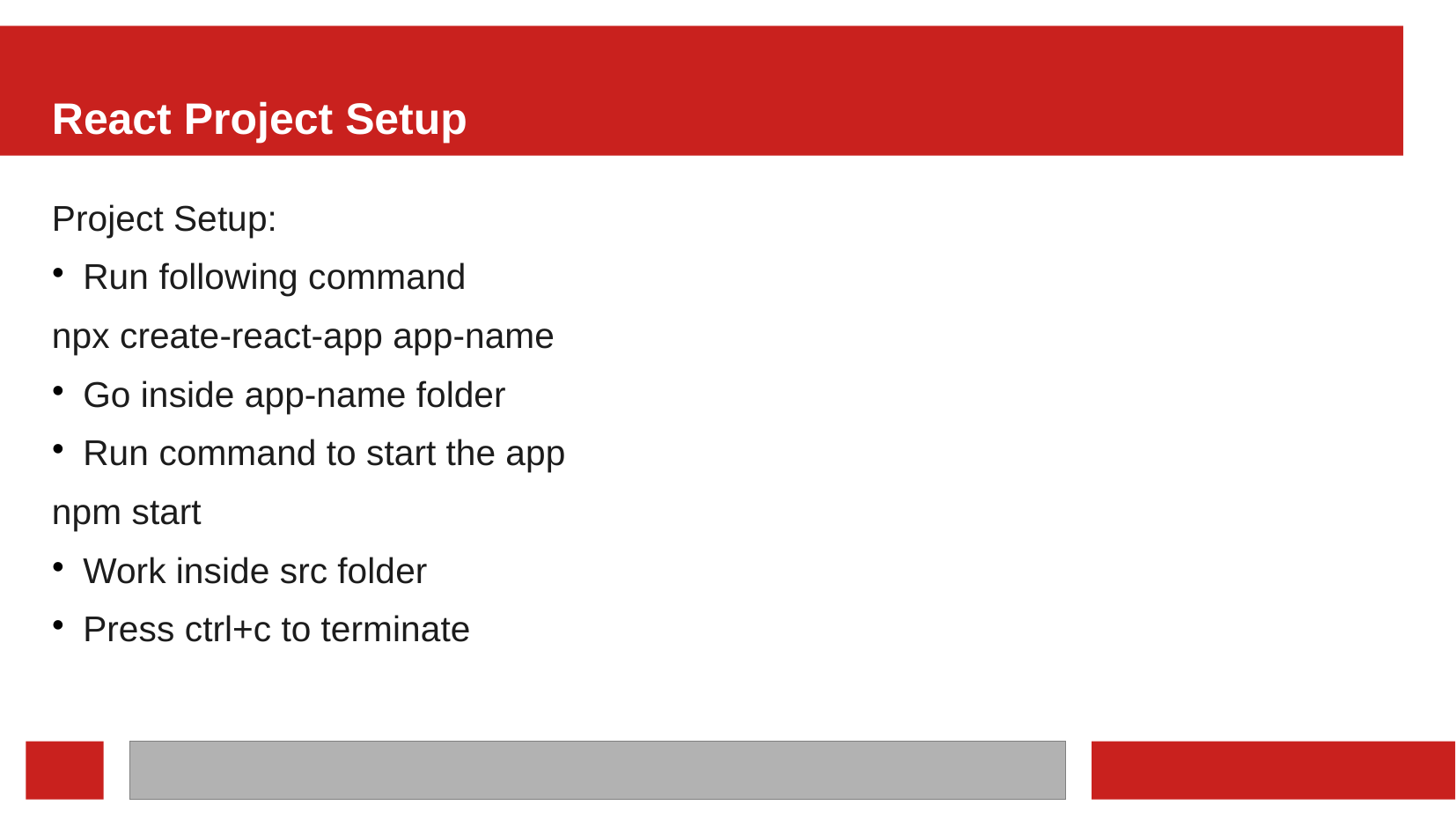

React Project Setup
Project Setup:
Run following command
npx create-react-app app-name
Go inside app-name folder
Run command to start the app
npm start
Work inside src folder
Press ctrl+c to terminate